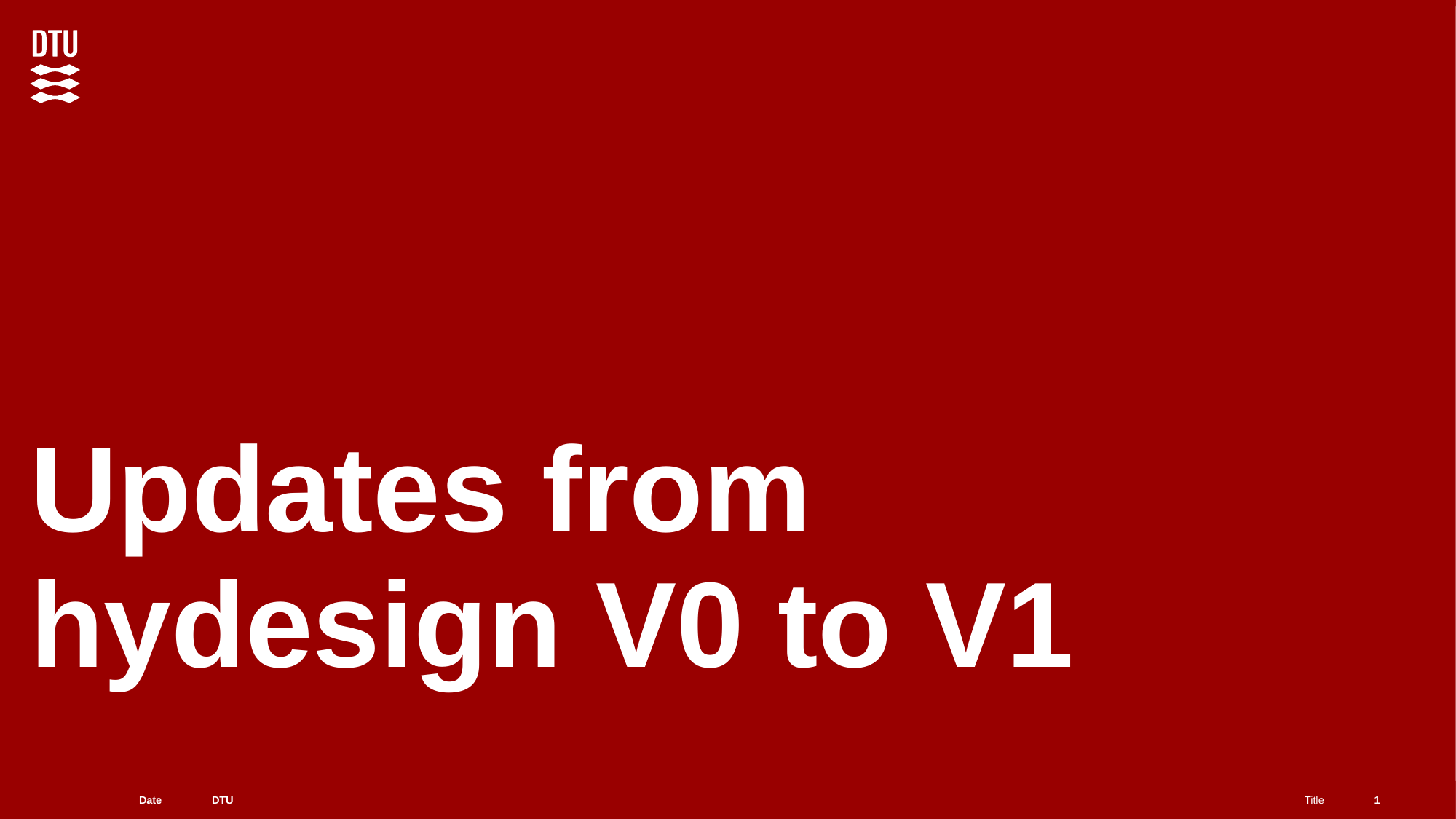

# Updates from hydesign V0 to V1
1